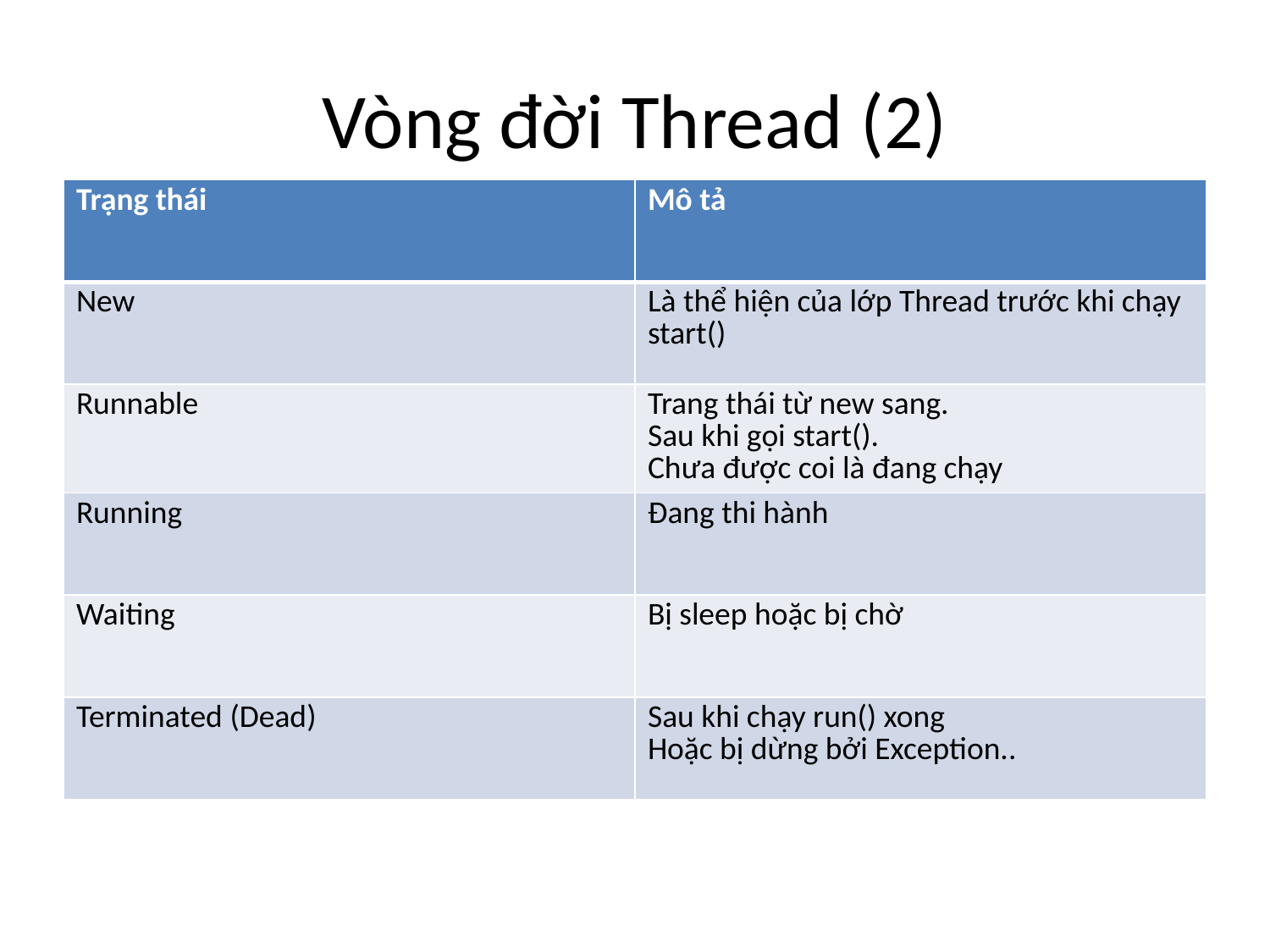

# Vòng đời Thread (2)
| Trạng thái | Mô tả |
| --- | --- |
| New | Là thể hiện của lớp Thread trước khi chạy start() |
| Runnable | Trang thái từ new sang. Sau khi gọi start(). Chưa được coi là đang chạy |
| Running | Đang thi hành |
| Waiting | Bị sleep hoặc bị chờ |
| Terminated (Dead) | Sau khi chạy run() xong Hoặc bị dừng bởi Exception.. |